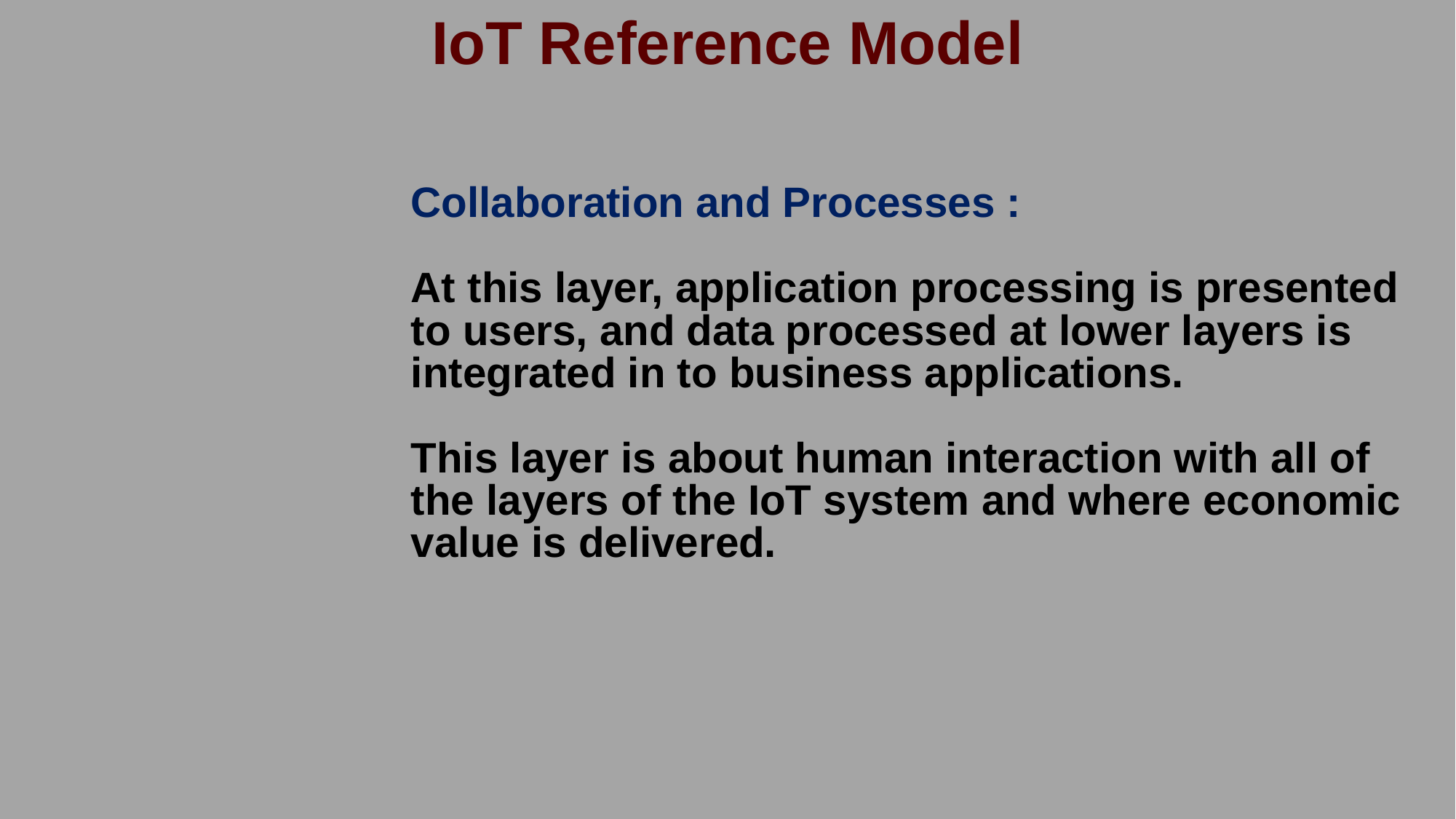

# IoT Reference Model
Collaboration and Processes :

At this layer, application processing is presented to users, and data processed at lower layers is integrated in to business applications.

This layer is about human interaction with all of the layers of the IoT system and where economic value is delivered.